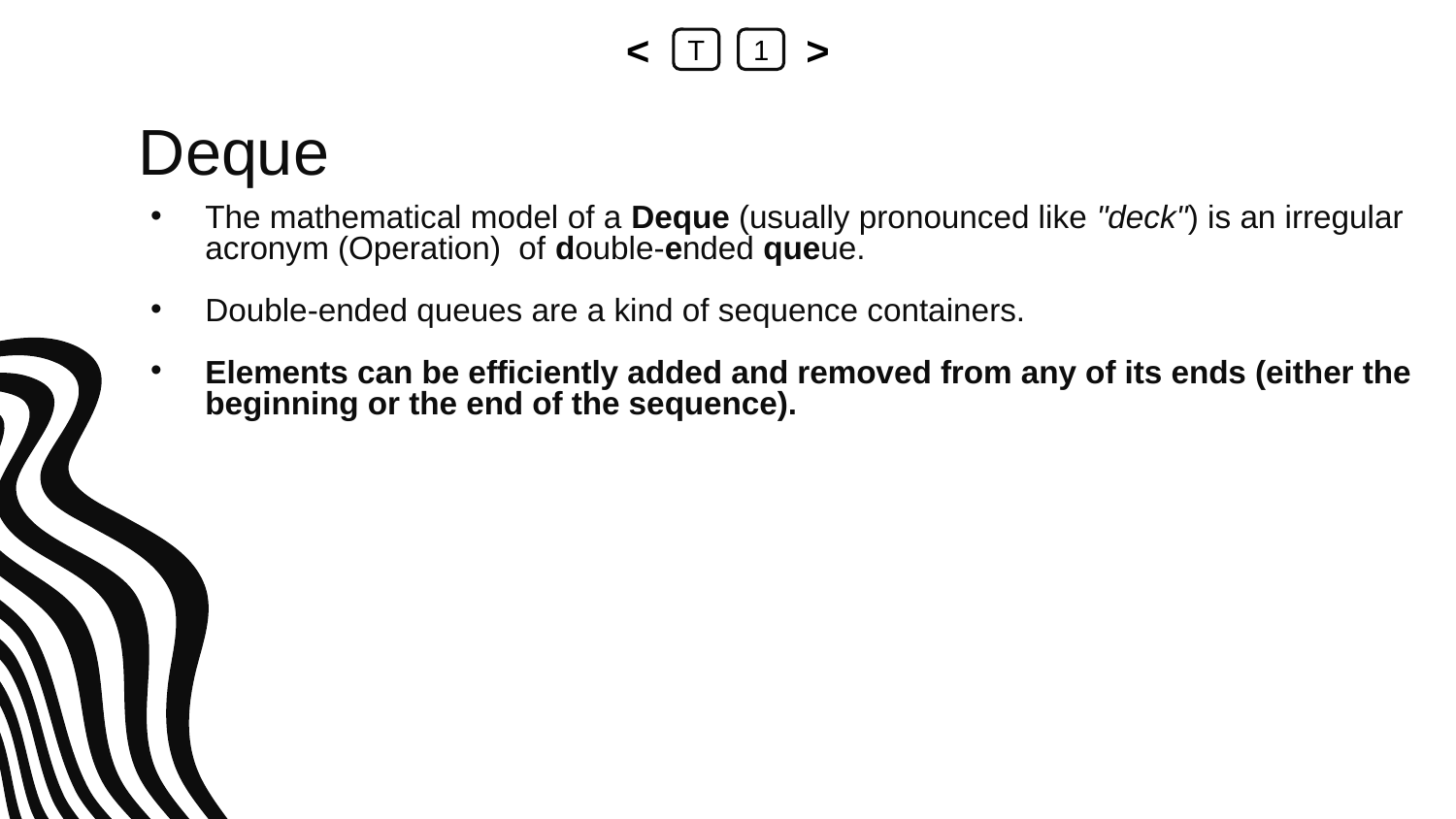

<
T
1
>
# Deque
The mathematical model of a Deque (usually pronounced like "deck") is an irregular acronym (Operation)  of double-ended queue.

Double-ended queues are a kind of sequence containers.

Elements can be efficiently added and removed from any of its ends (either the beginning or the end of the sequence).